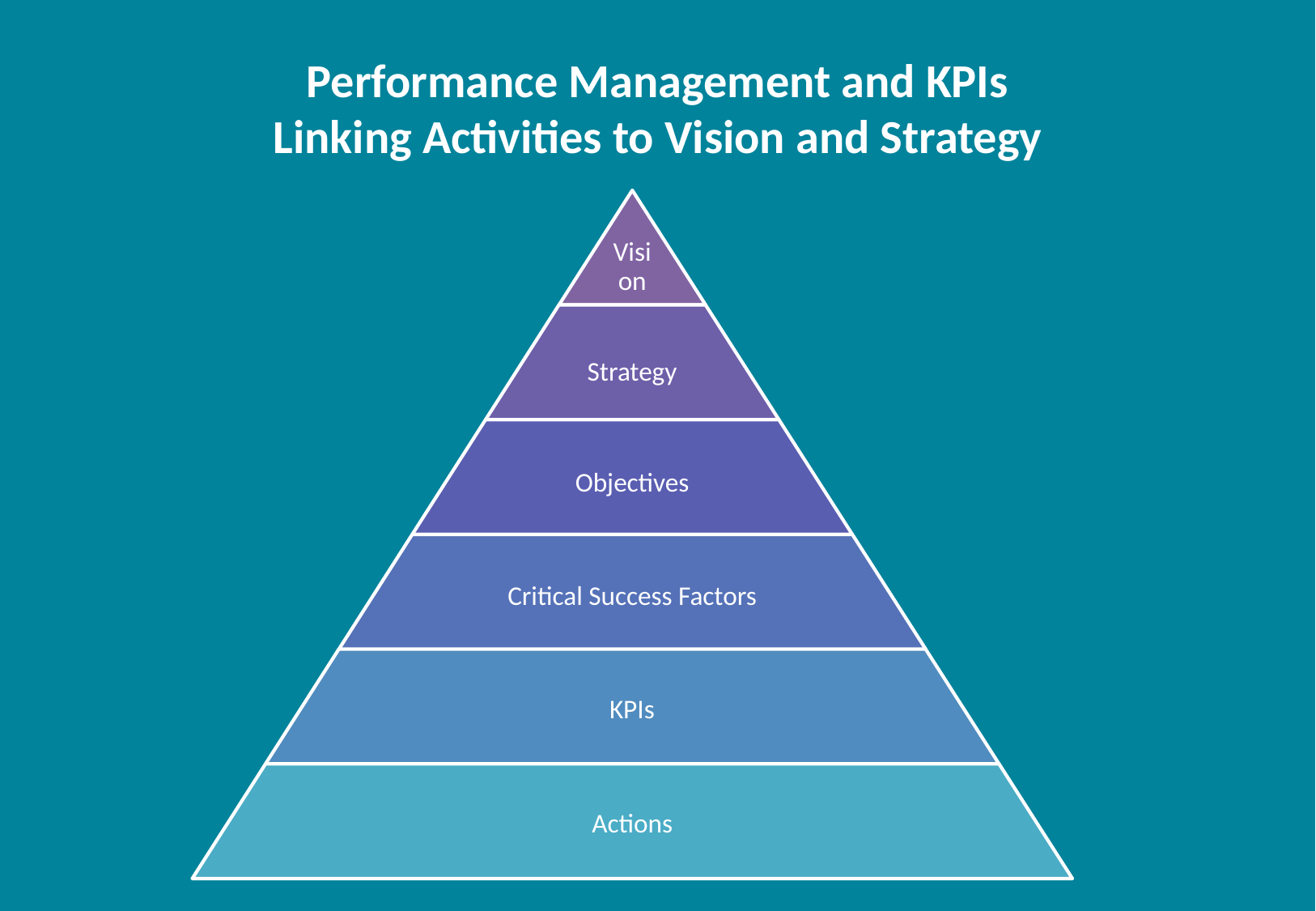

# Performance Management and KPIs Linking Activities to Vision and Strategy
Vision
Strategy
Objectives
Critical Success Factors
KPIs
Actions